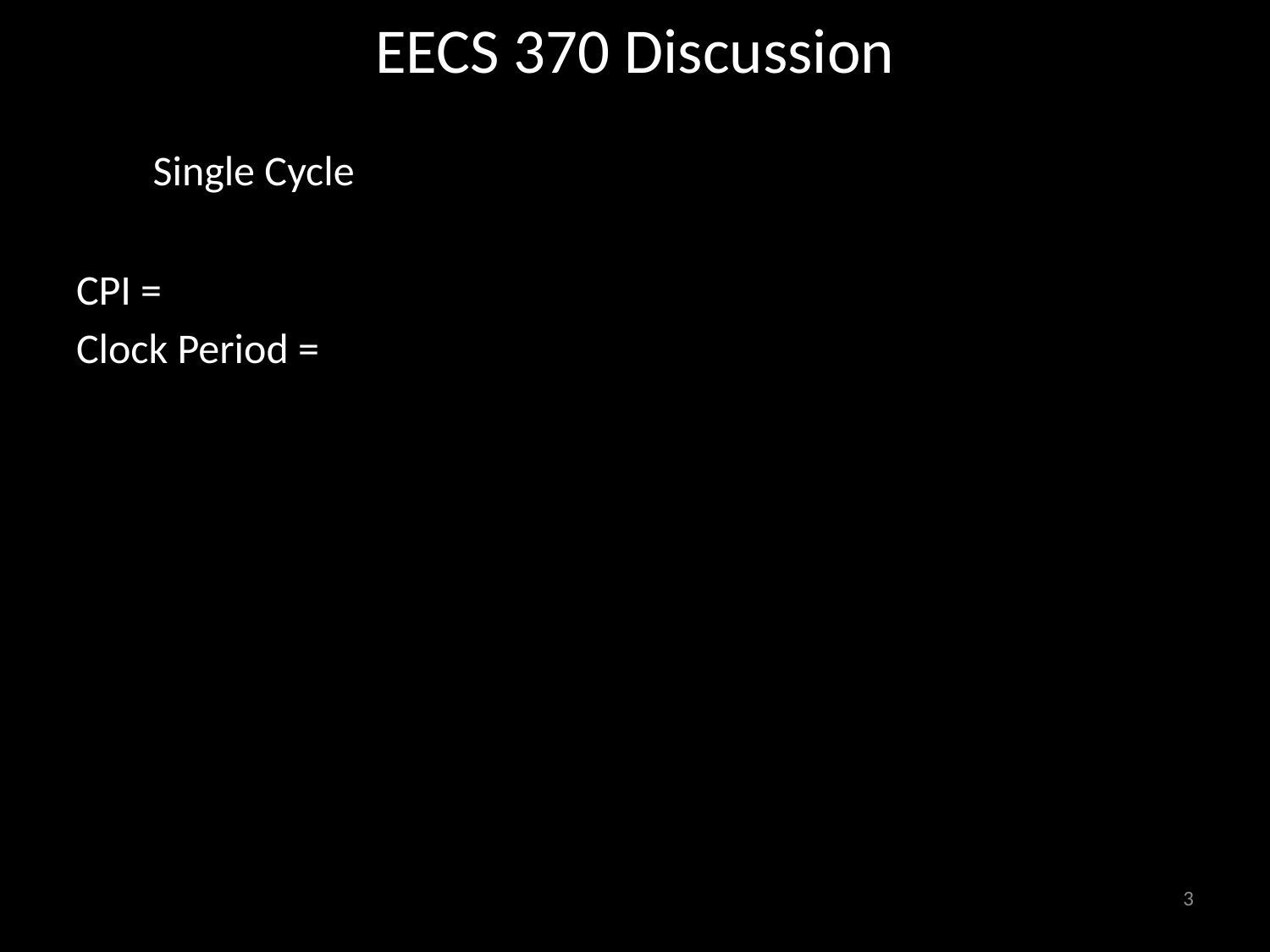

# EECS 370 Discussion
Single Cycle

CPI =
Clock Period =
3